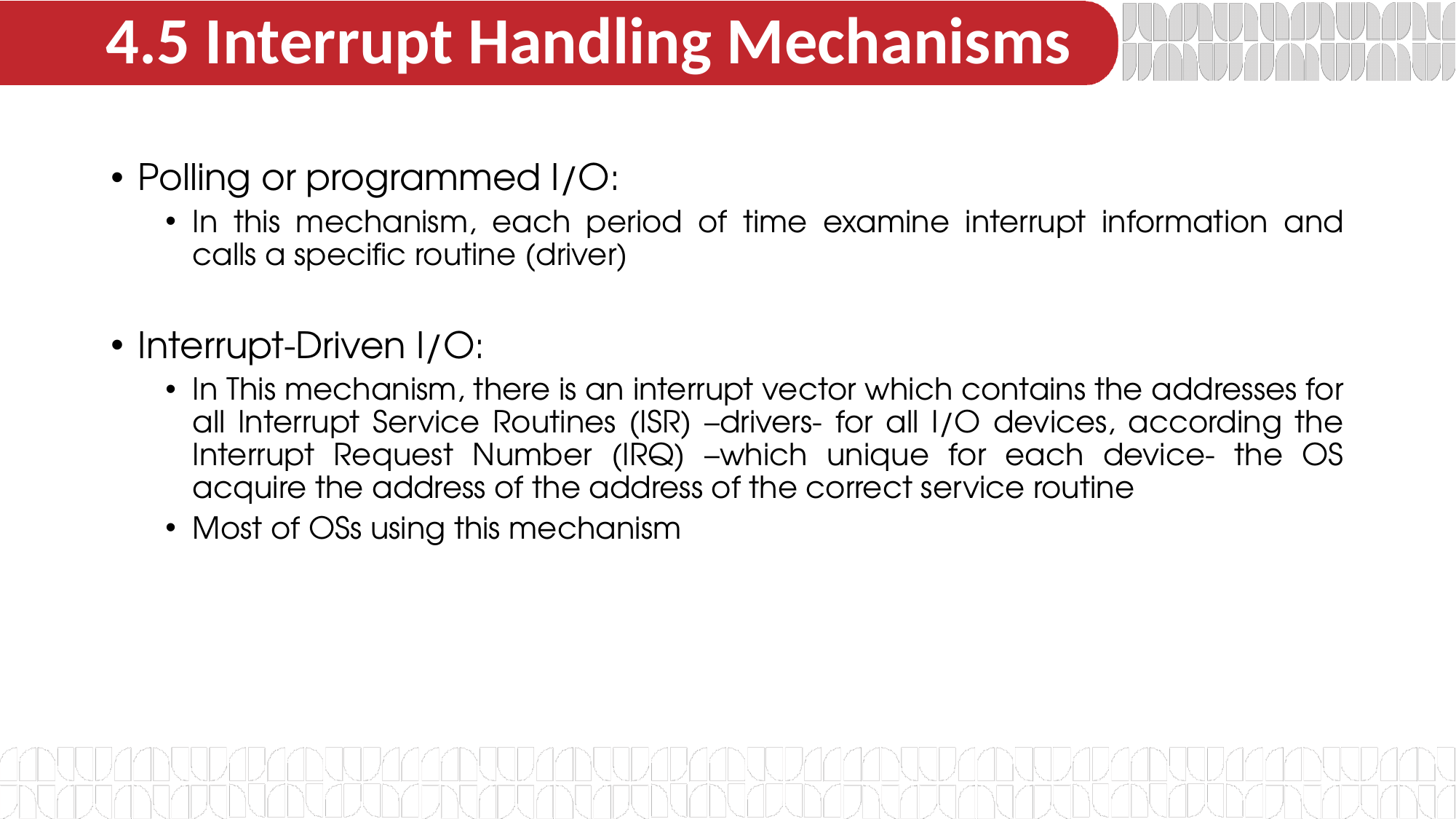

# 4.5 Interrupt Handling Mechanisms
Polling or programmed I/O:
In this mechanism, each period of time examine interrupt information and calls a specific routine (driver)

Interrupt-Driven I/O:
In This mechanism, there is an interrupt vector which contains the addresses for all Interrupt Service Routines (ISR) –drivers- for all I/O devices, according the Interrupt Request Number (IRQ) –which unique for each device- the OS acquire the address of the address of the correct service routine
Most of OSs using this mechanism